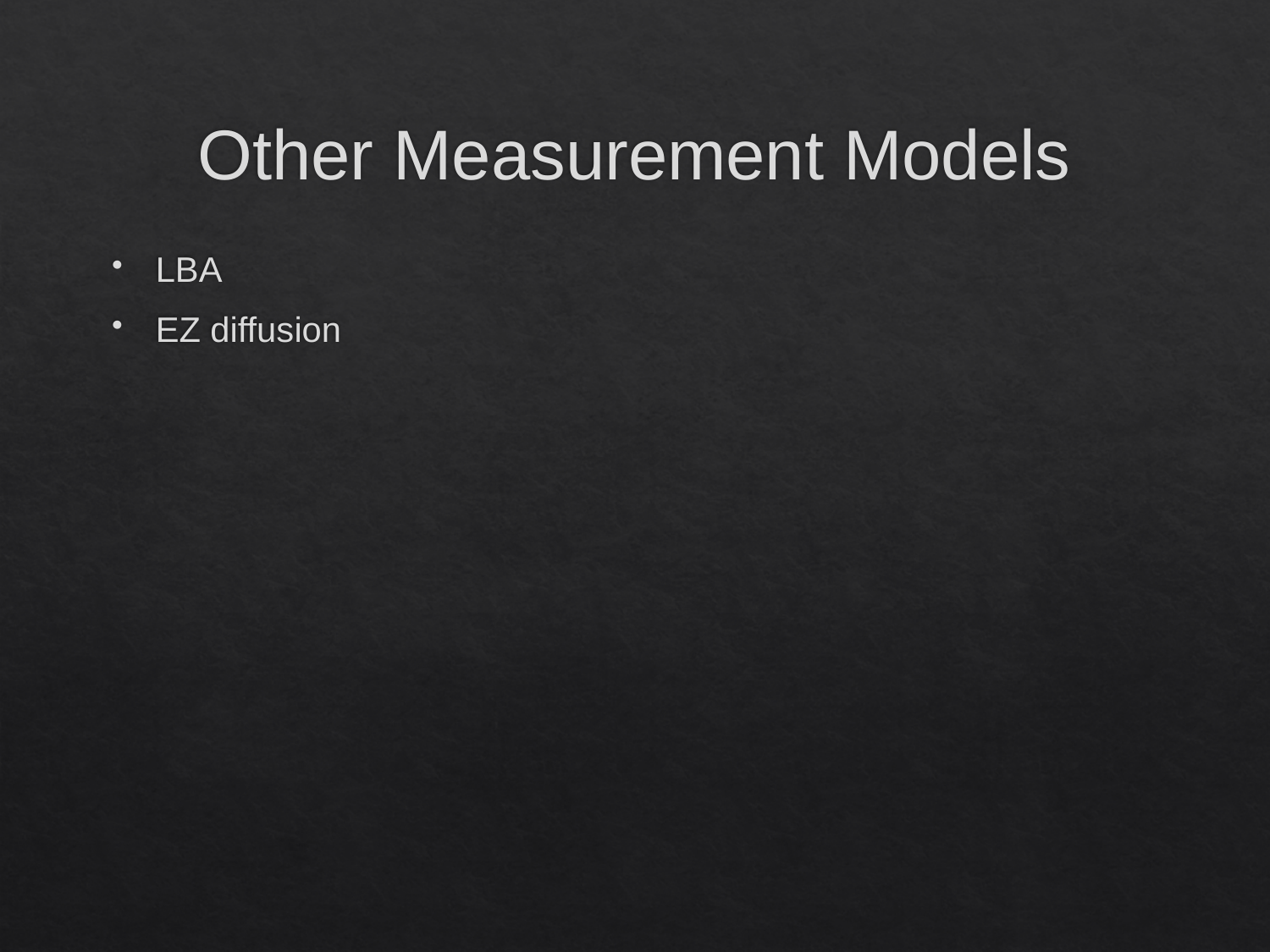

# Other Measurement Models
LBA
EZ diffusion